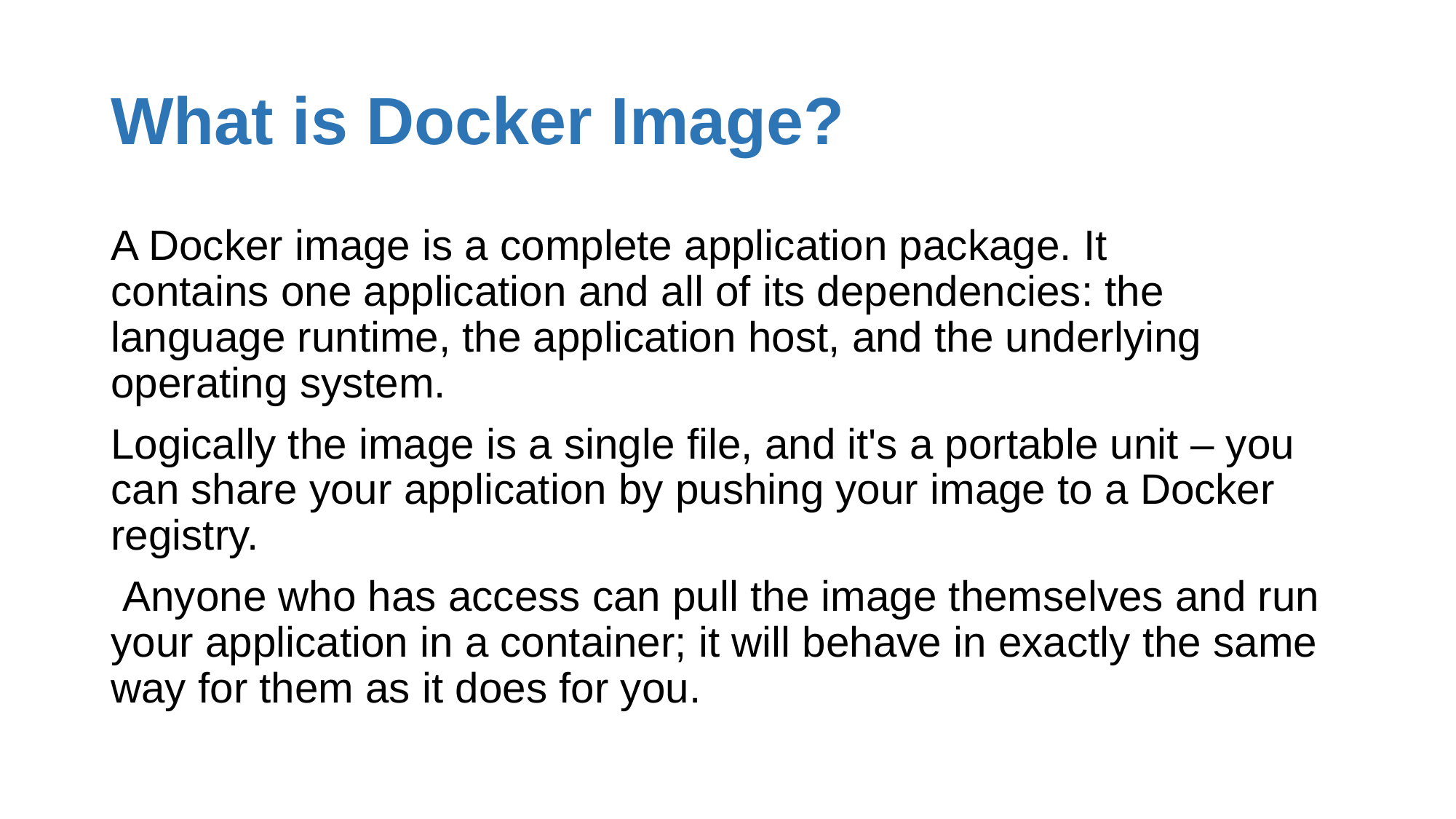

# What is Docker Image?
A Docker image is a complete application package. It contains one application and all of its dependencies: the language runtime, the application host, and the underlying operating system.
Logically the image is a single file, and it's a portable unit – you can share your application by pushing your image to a Docker registry.
 Anyone who has access can pull the image themselves and run your application in a container; it will behave in exactly the same way for them as it does for you.